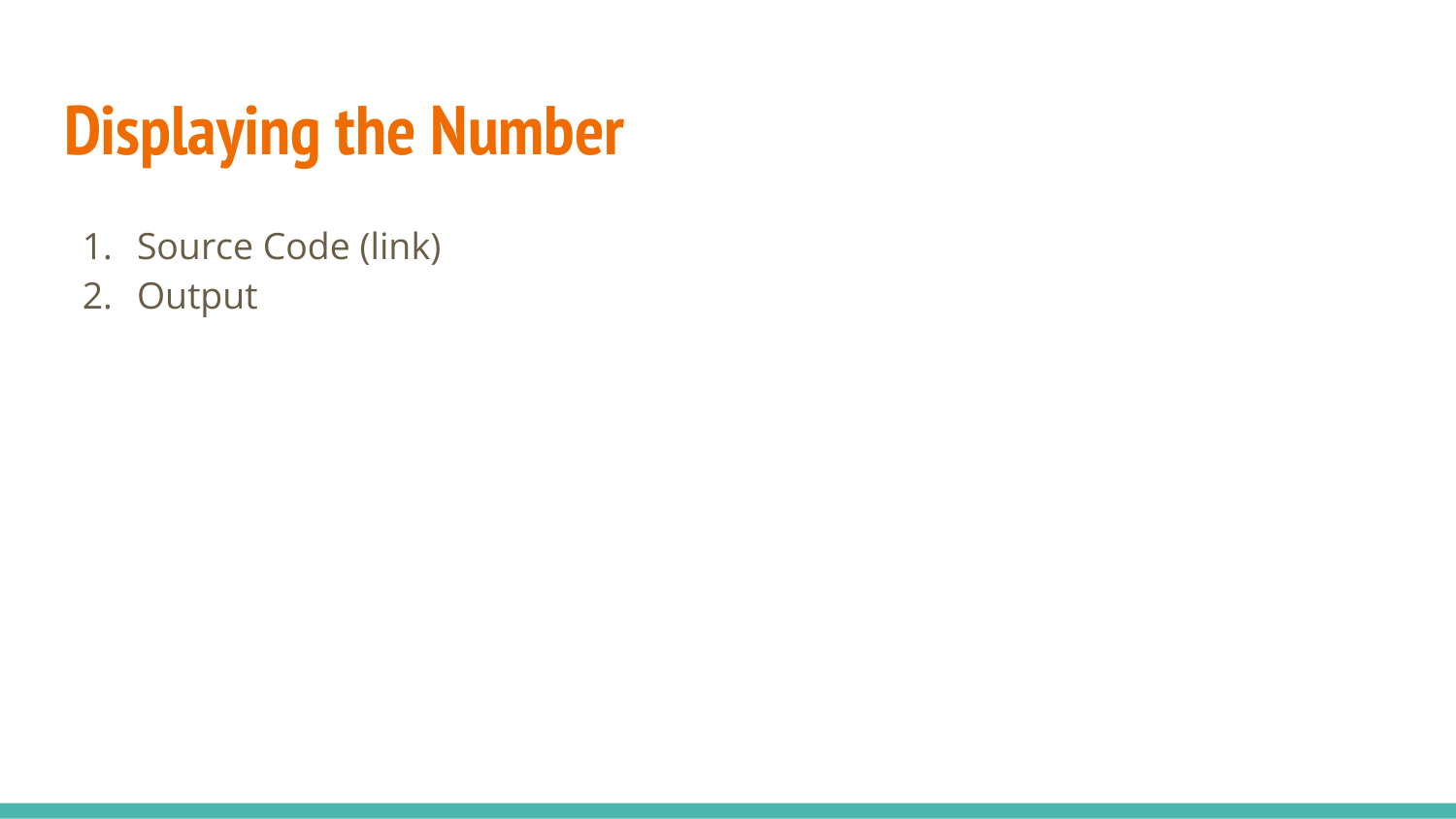

# Displaying the Number
Source Code (link)
Output